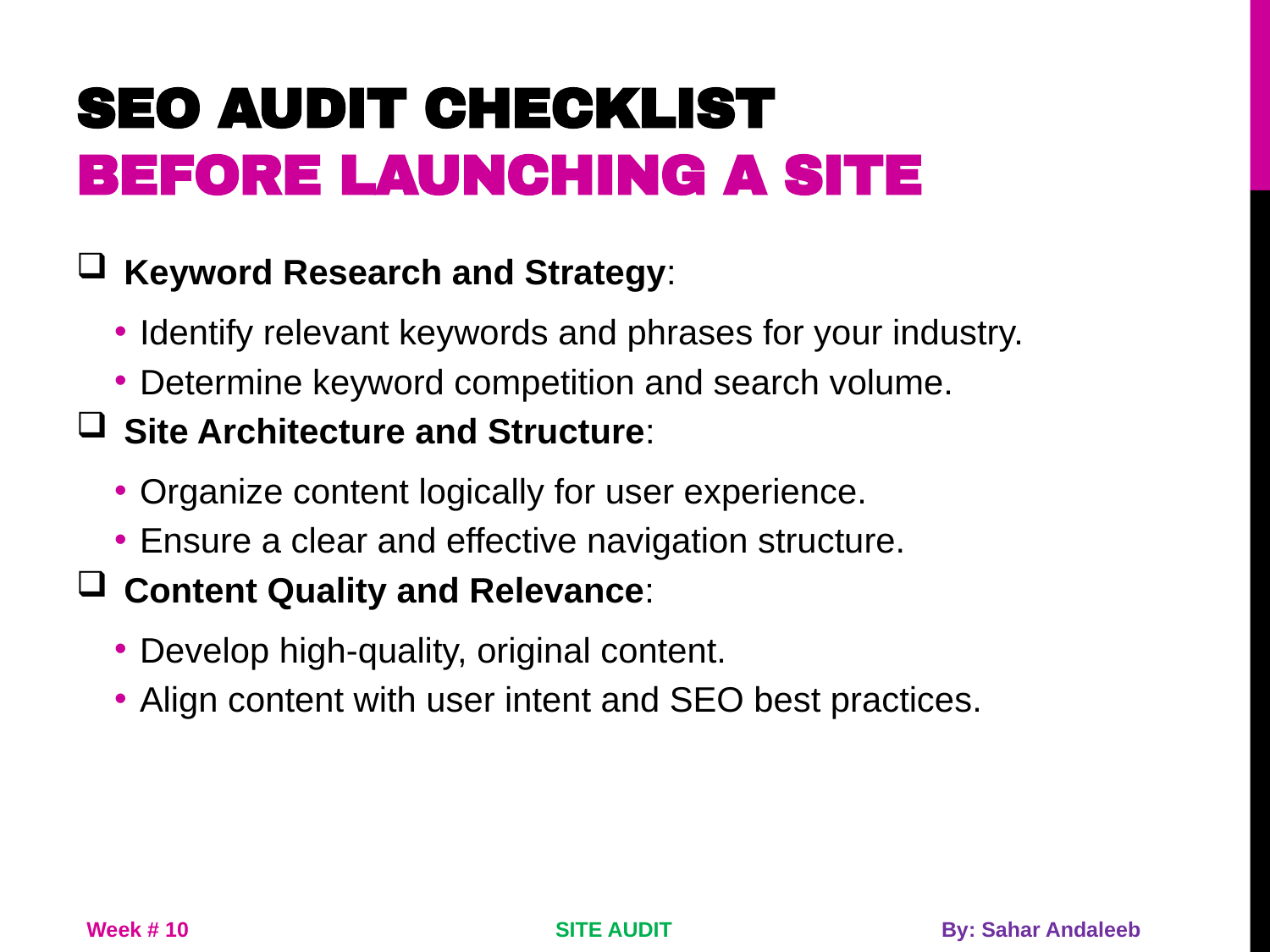

# SEO Audit checklist Before Launching a Site
Keyword Research and Strategy:
Identify relevant keywords and phrases for your industry.
Determine keyword competition and search volume.
Site Architecture and Structure:
Organize content logically for user experience.
Ensure a clear and effective navigation structure.
Content Quality and Relevance:
Develop high-quality, original content.
Align content with user intent and SEO best practices.
Week # 10
SITE AUDIT
By: Sahar Andaleeb